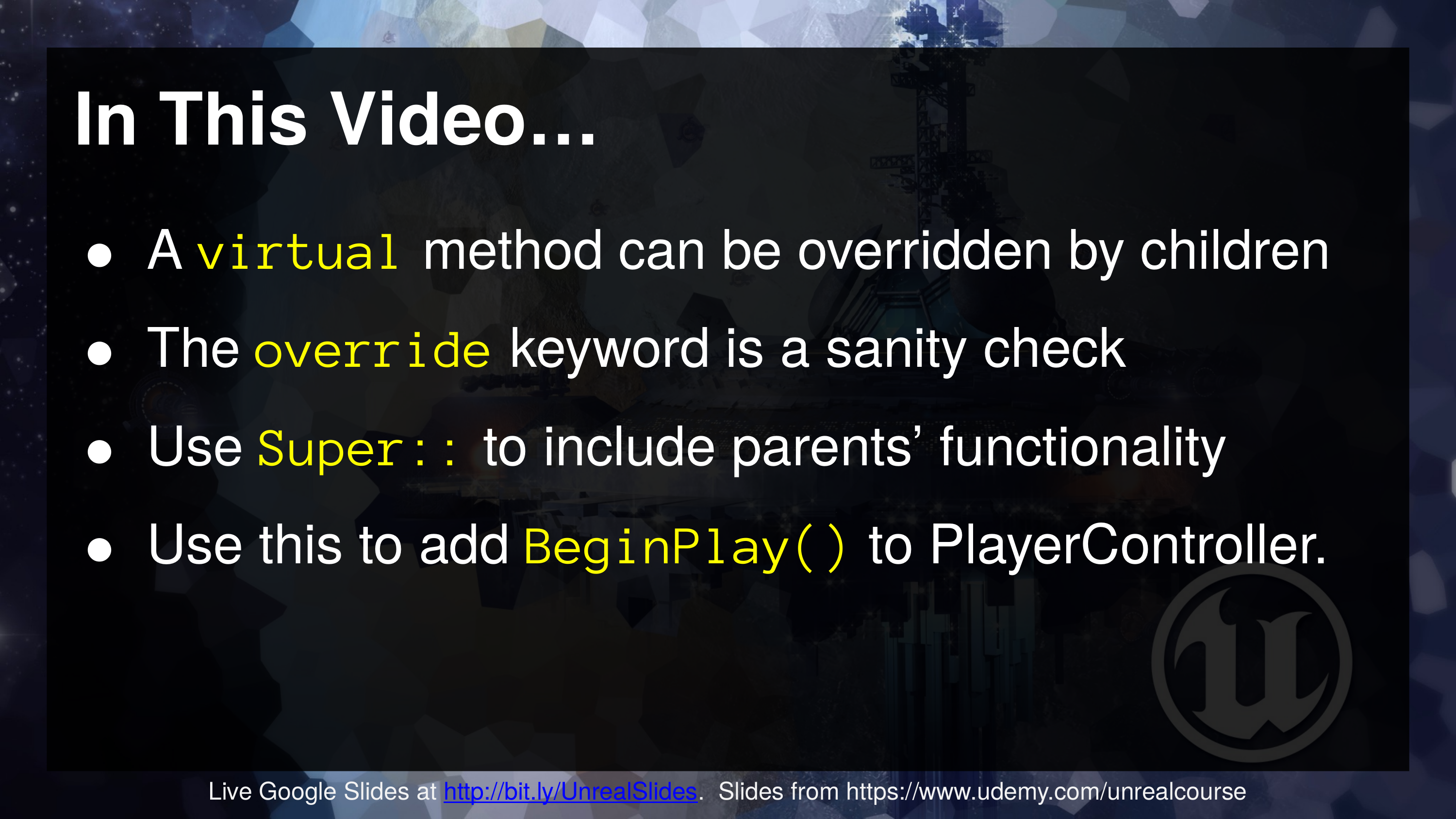

# In This Video…
A virtual method can be overridden by children
The override keyword is a sanity check
Use Super:: to include parents’ functionality
Use this to add BeginPlay() to PlayerController.